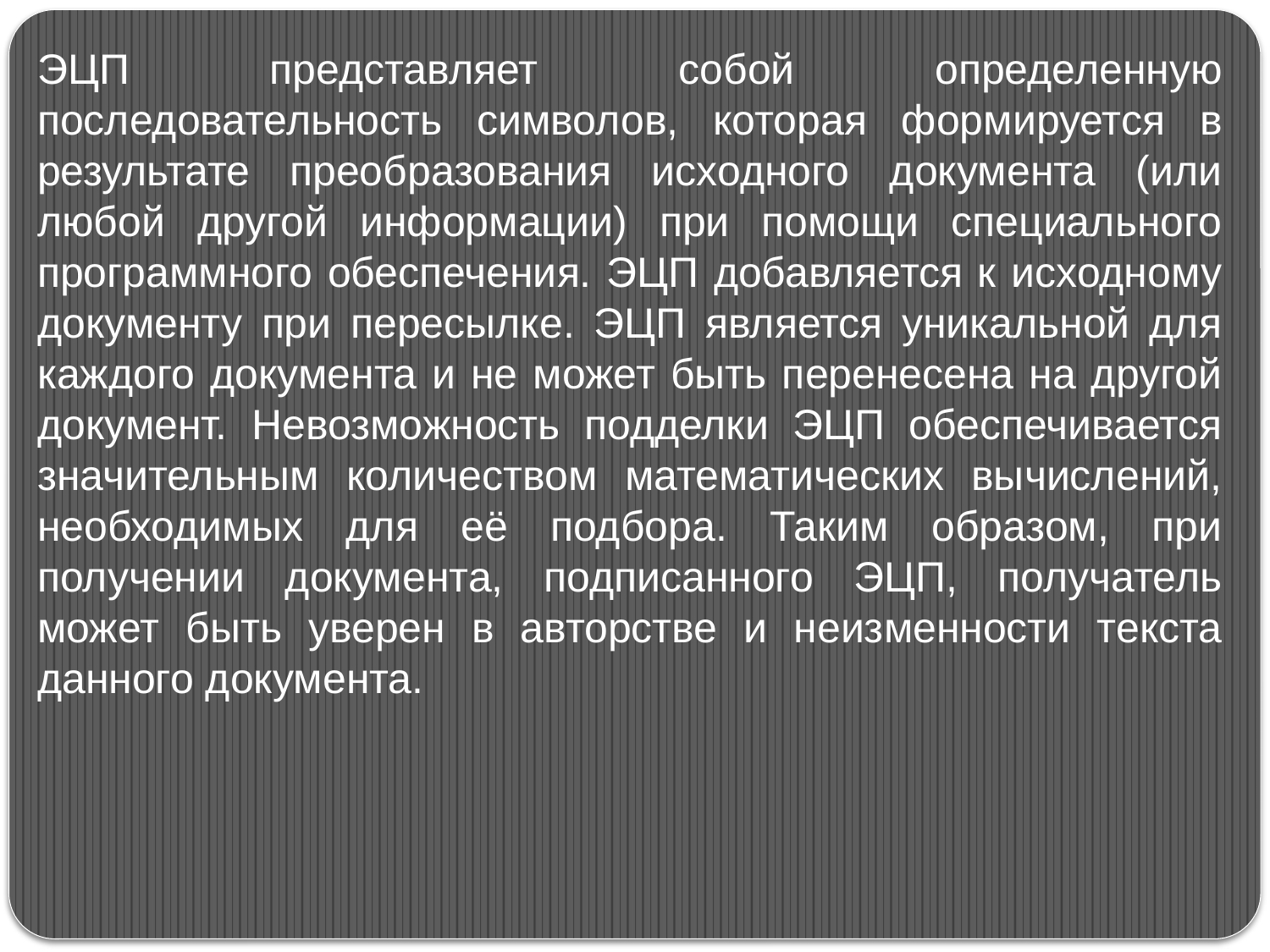

ЭЦП представляет собой определенную последовательность символов, которая формируется в результате преобразования исходного документа (или любой другой информации) при помощи специального программного обеспечения. ЭЦП добавляется к исходному документу при пересылке. ЭЦП является уникальной для каждого документа и не может быть перенесена на другой документ. Невозможность подделки ЭЦП обеспечивается значительным количеством математических вычислений, необходимых для её подбора. Таким образом, при получении документа, подписанного ЭЦП, получатель может быть уверен в авторстве и неизменности текста данного документа.